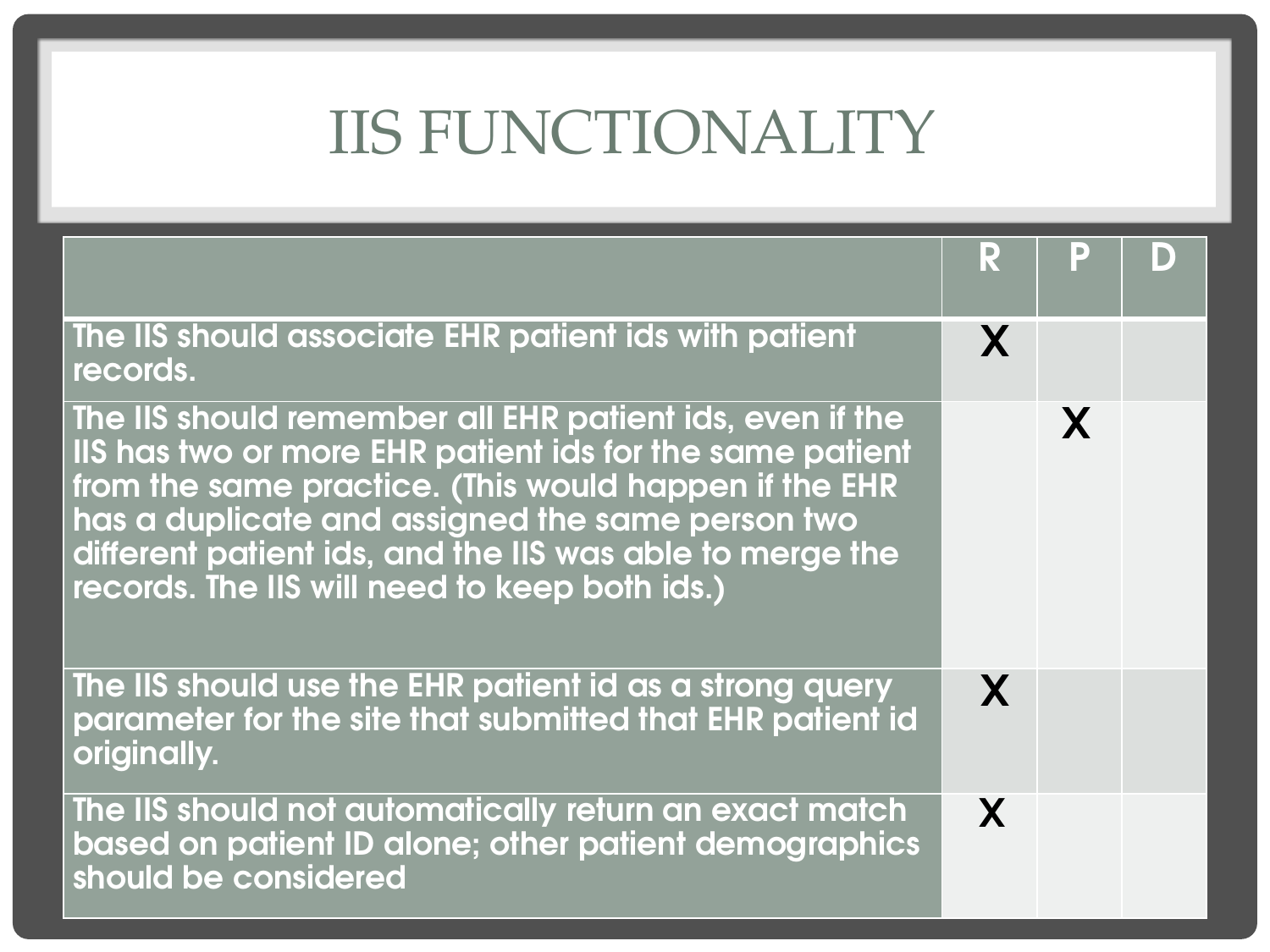

# IIS FUNCTIONALITY
|  | R | P | D |
| --- | --- | --- | --- |
| The IIS should associate EHR patient ids with patient records. | X |  |  |
| The IIS should remember all EHR patient ids, even if the IIS has two or more EHR patient ids for the same patient from the same practice. (This would happen if the EHR has a duplicate and assigned the same person two different patient ids, and the IIS was able to merge the records. The IIS will need to keep both ids.) |  | X |  |
| The IIS should use the EHR patient id as a strong query parameter for the site that submitted that EHR patient id originally. | X |  |  |
| The IIS should not automatically return an exact match based on patient ID alone; other patient demographics should be considered | X |  |  |